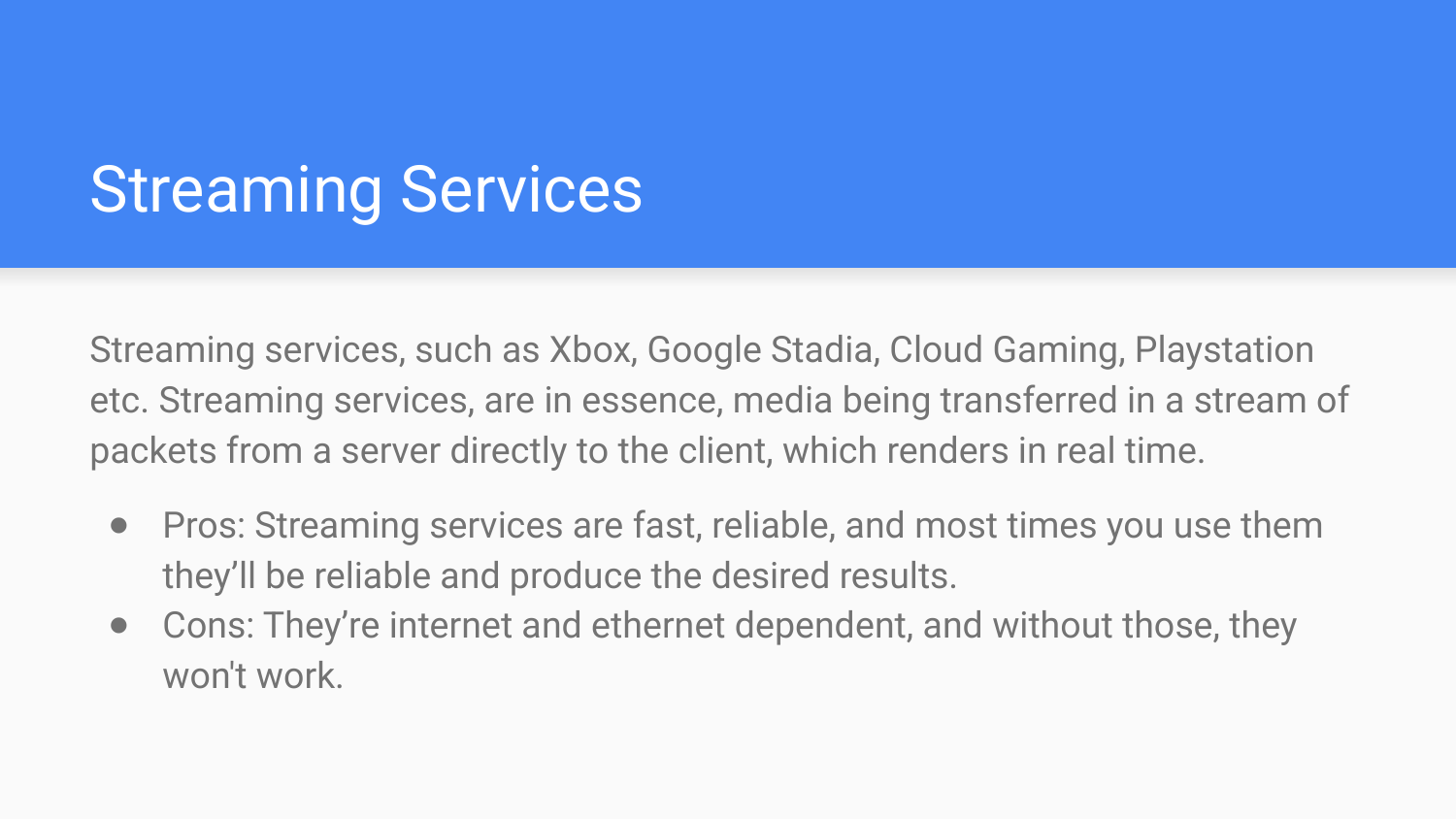

# Streaming Services
Streaming services, such as Xbox, Google Stadia, Cloud Gaming, Playstation etc. Streaming services, are in essence, media being transferred in a stream of packets from a server directly to the client, which renders in real time.
Pros: Streaming services are fast, reliable, and most times you use them they’ll be reliable and produce the desired results.
Cons: They’re internet and ethernet dependent, and without those, they won't work.